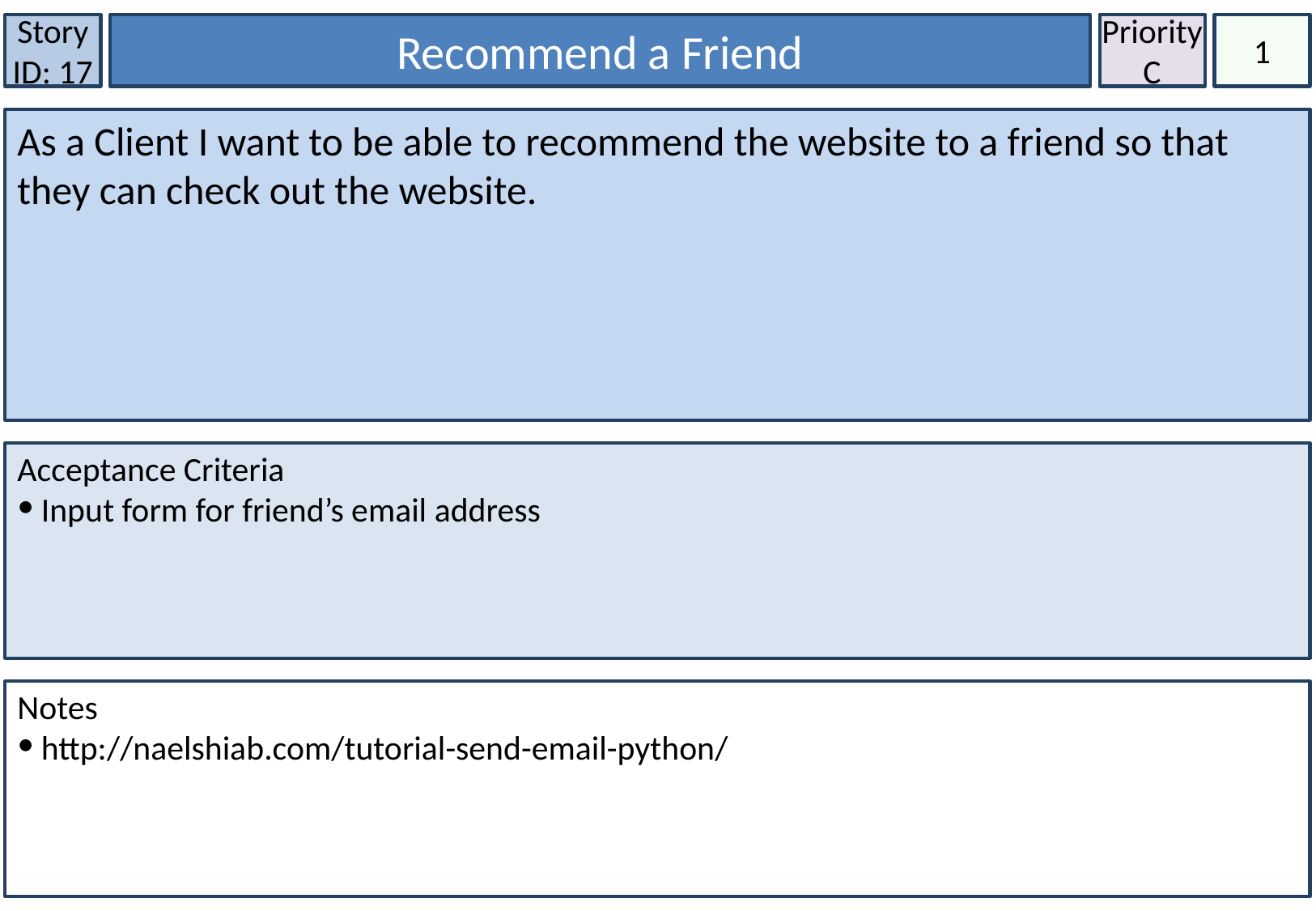

Story ID: 17
Recommend a Friend
Priority C
1
As a Client I want to be able to recommend the website to a friend so that they can check out the website.

Acceptance Criteria
Input form for friend’s email address
Notes
http://naelshiab.com/tutorial-send-email-python/